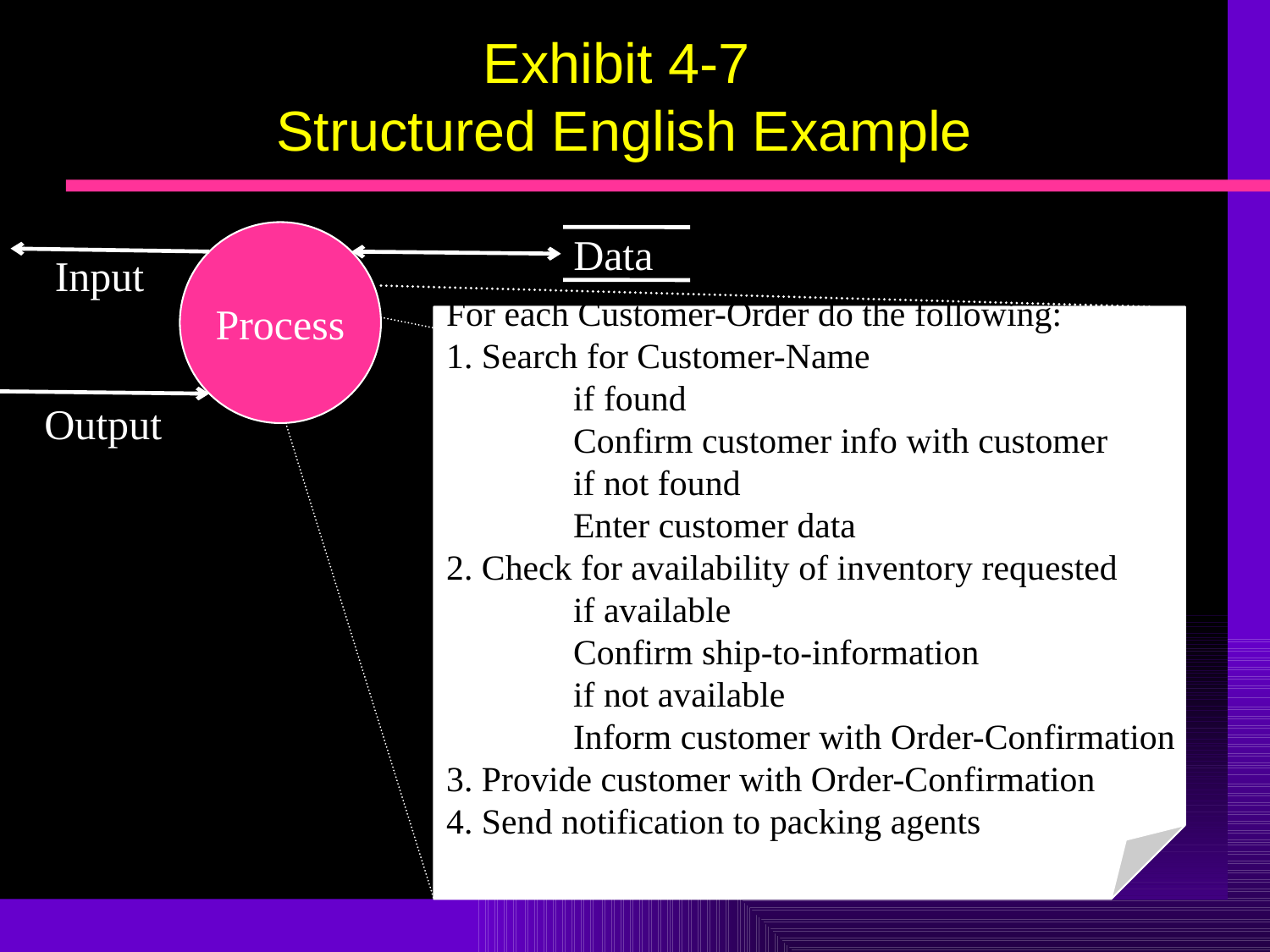

# Exhibit 4-7 Structured English Example
Process
Data

Input

For each Customer-Order do the following:
1. Search for Customer-Name
	if found
	Confirm customer info with customer
	if not found
	Enter customer data
2. Check for availability of inventory requested
	if available
	Confirm ship-to-information
	if not available
	Inform customer with Order-Confirmation
3. Provide customer with Order-Confirmation
4. Send notification to packing agents

Output